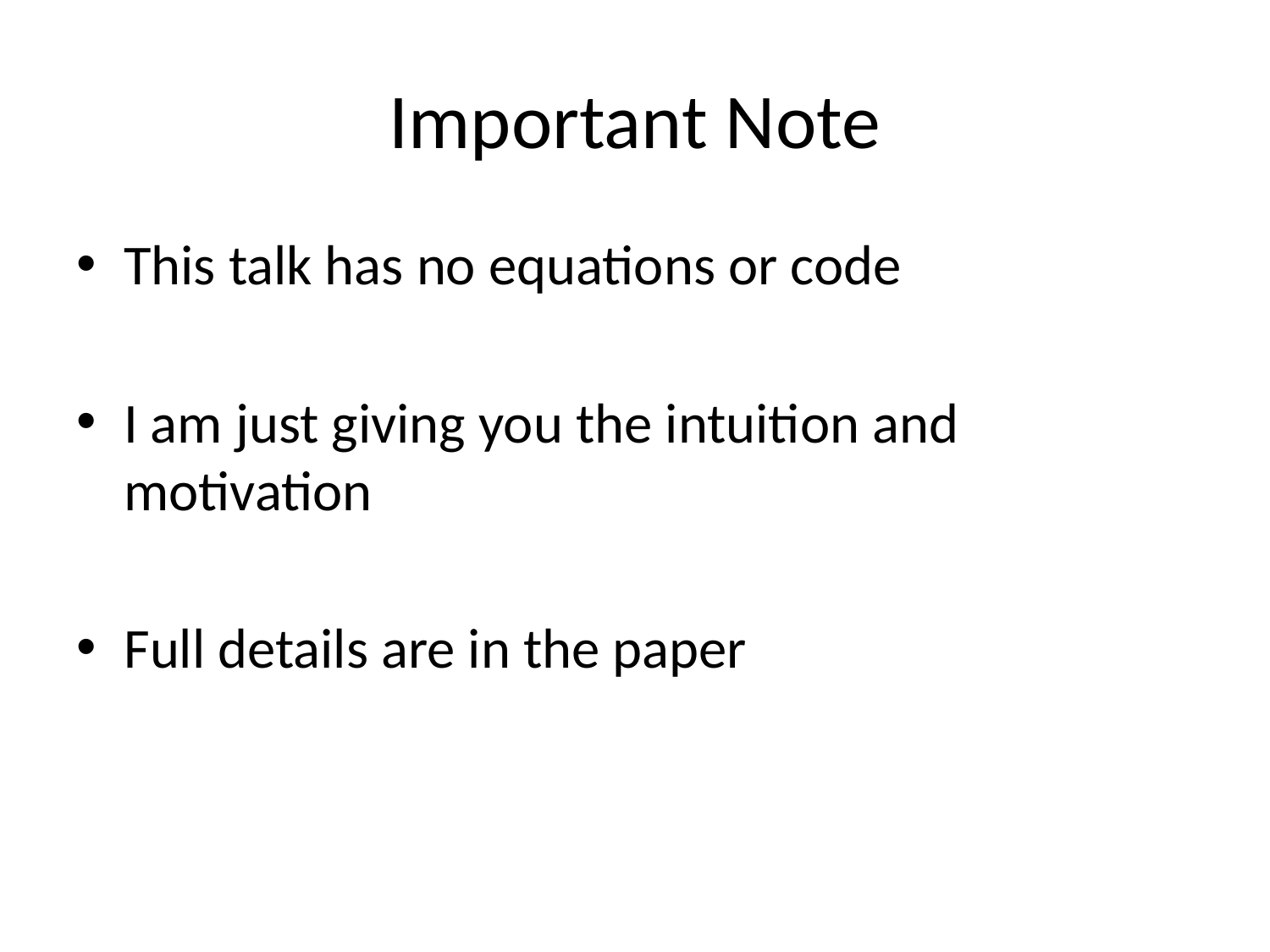

# Important Note
This talk has no equations or code

I am just giving you the intuition and motivation

Full details are in the paper